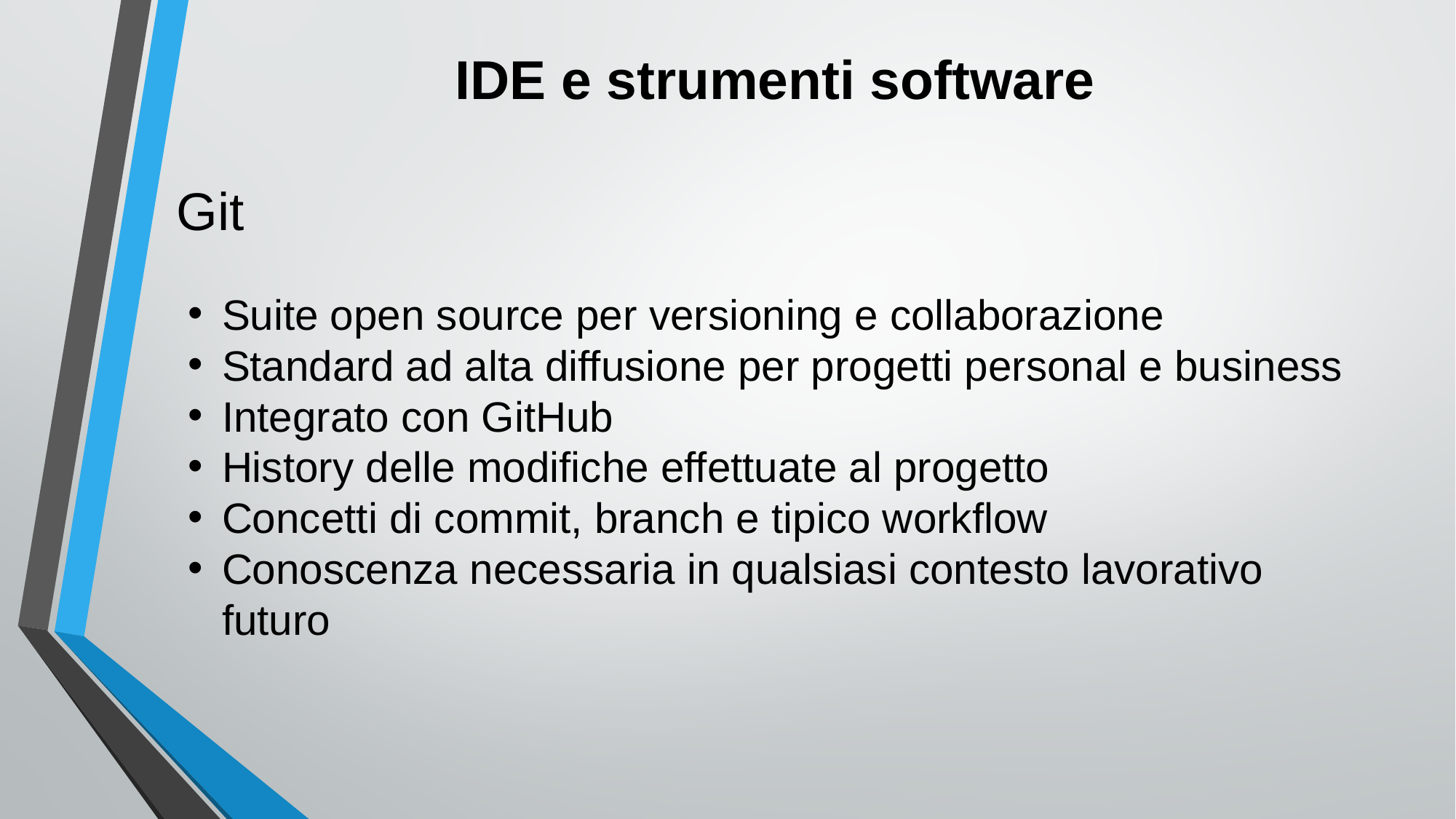

# IDE e strumenti software
Git
Suite open source per versioning e collaborazione
Standard ad alta diffusione per progetti personal e business
Integrato con GitHub
History delle modifiche effettuate al progetto
Concetti di commit, branch e tipico workflow
Conoscenza necessaria in qualsiasi contesto lavorativo futuro